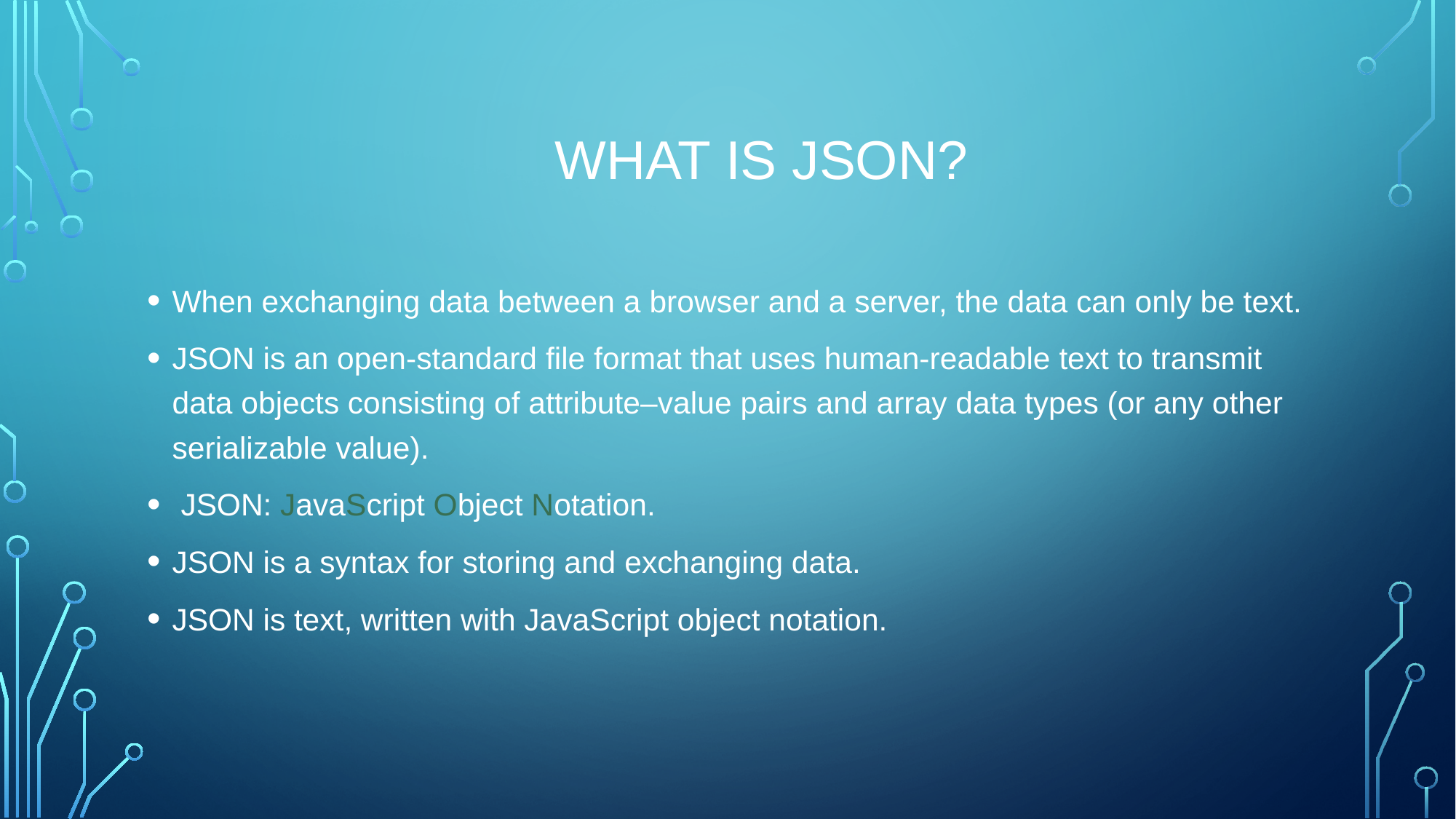

# What is JSON?
When exchanging data between a browser and a server, the data can only be text.
JSON is an open-standard file format that uses human-readable text to transmit data objects consisting of attribute–value pairs and array data types (or any other serializable value).
 JSON: JavaScript Object Notation.
JSON is a syntax for storing and exchanging data.
JSON is text, written with JavaScript object notation.